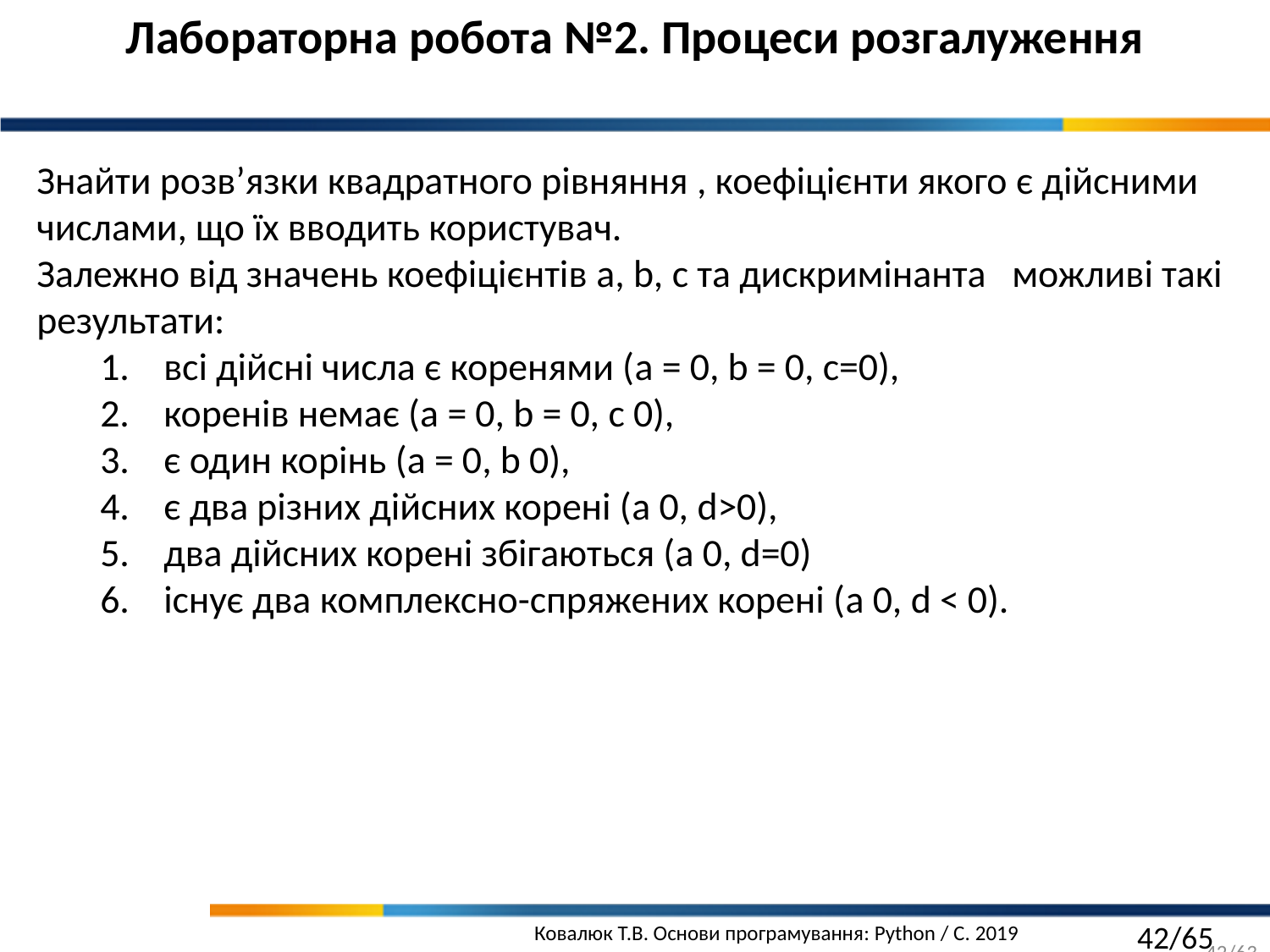

Лабораторна робота №2. Процеси розгалуження
Знайти розв’язки квадратного рівняння , коефіцієнти якого є дійсними числами, що їх вводить користувач.
Залежно від значень коефіцієнтів a, b, c та дискримінанта   можливі такі результати:
всі дійсні числа є коренями (a = 0, b = 0, c=0),
коренів немає (a = 0, b = 0, c 0),
є один корінь (a = 0, b 0),
є два різних дійсних корені (a 0, d>0),
два дійсних корені збігаються (a 0, d=0)
існує два комплексно-спряжених корені (a 0, d < 0).
42/63